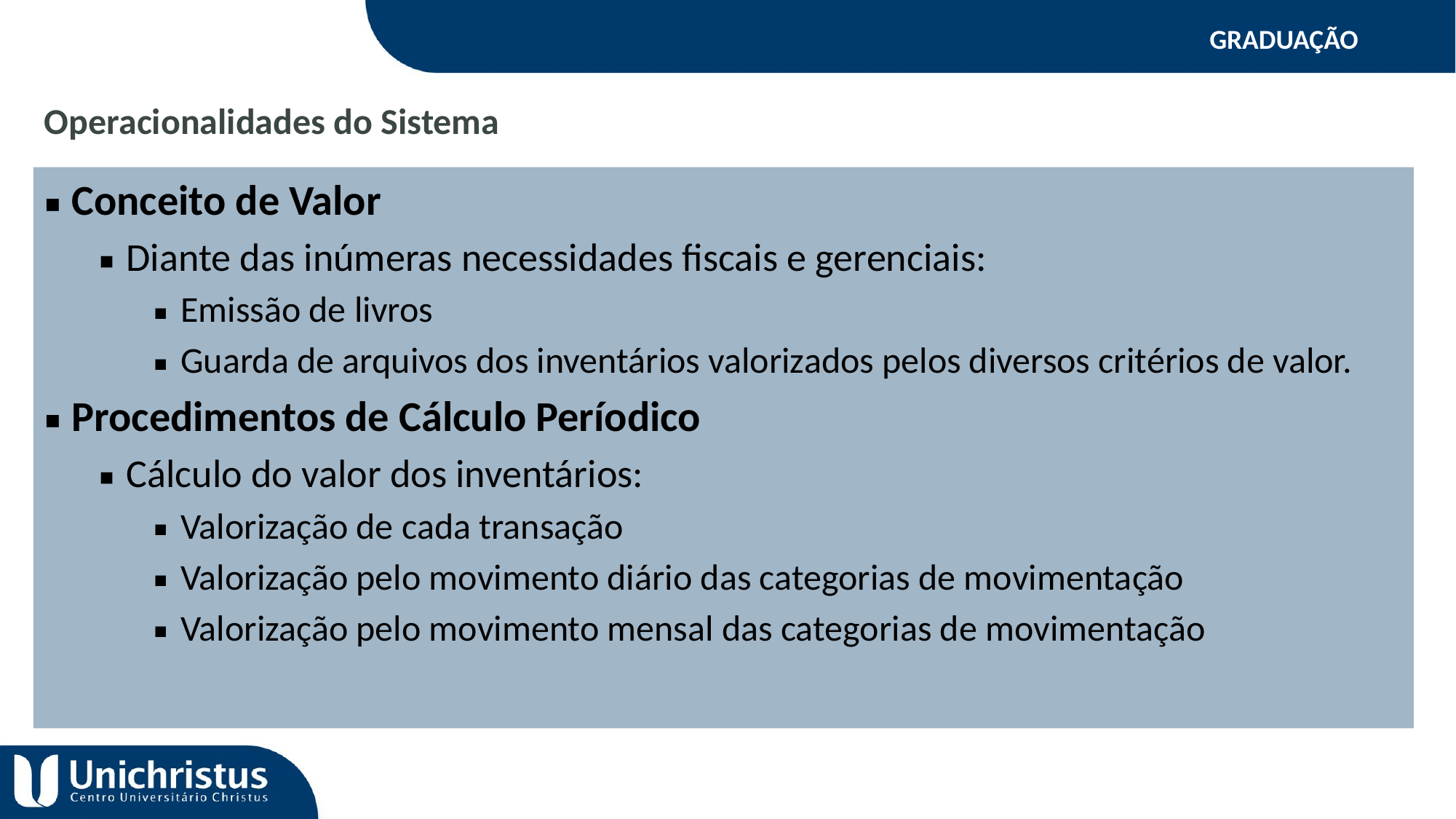

GRADUAÇÃO

Operacionalidades do Sistema
Conceito de Valor
Diante das inúmeras necessidades fiscais e gerenciais:
Emissão de livros
Guarda de arquivos dos inventários valorizados pelos diversos critérios de valor.
Procedimentos de Cálculo Períodico
Cálculo do valor dos inventários:
Valorização de cada transação
Valorização pelo movimento diário das categorias de movimentação
Valorização pelo movimento mensal das categorias de movimentação